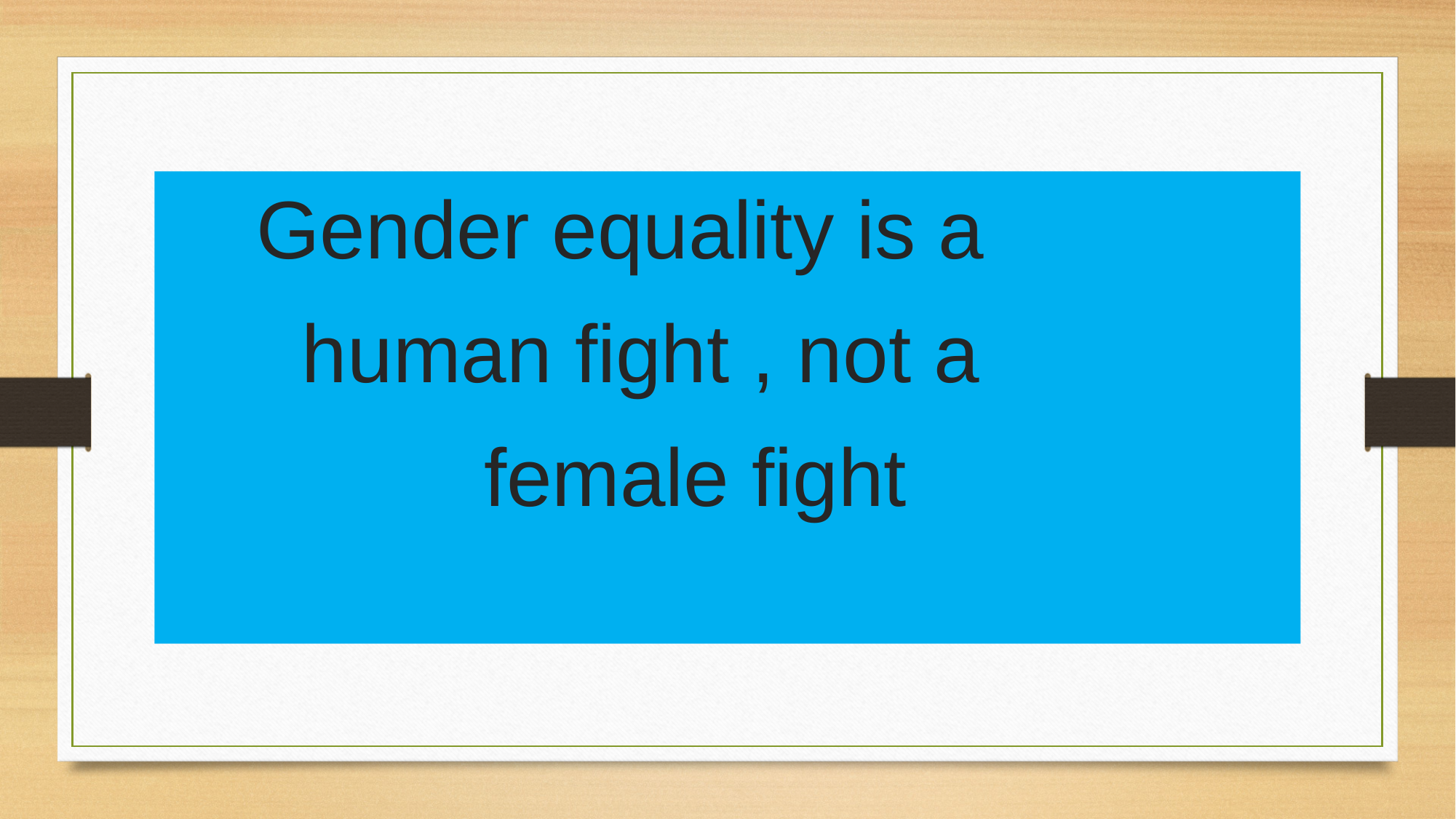

Gender equality is a
      human fight , not a
              female fight